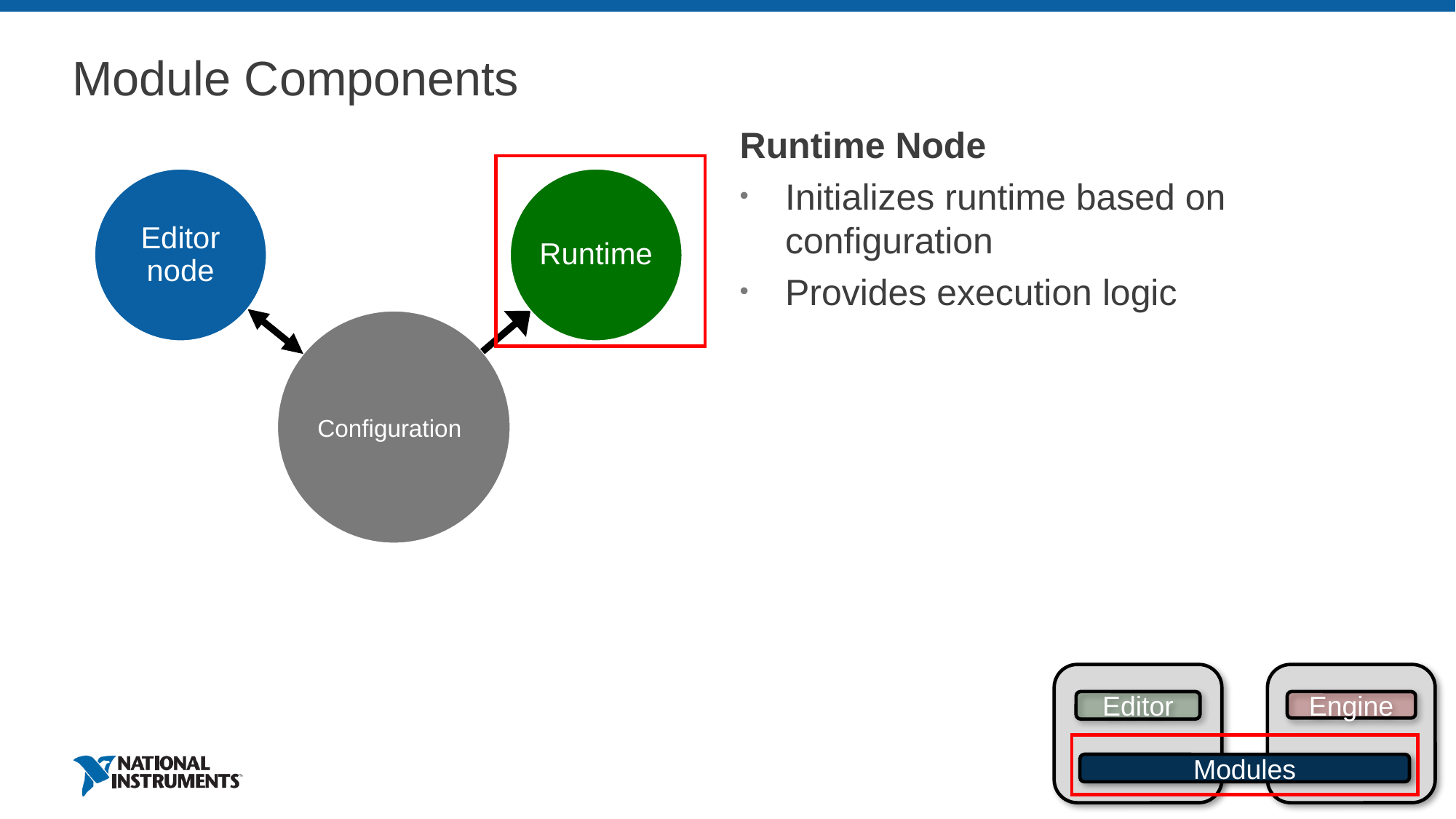

# Module Components
Configuration

Editor node

Runtime
Runtime Node
Initializes runtime based on configuration
Provides execution logic

Editor
Engine

Modules